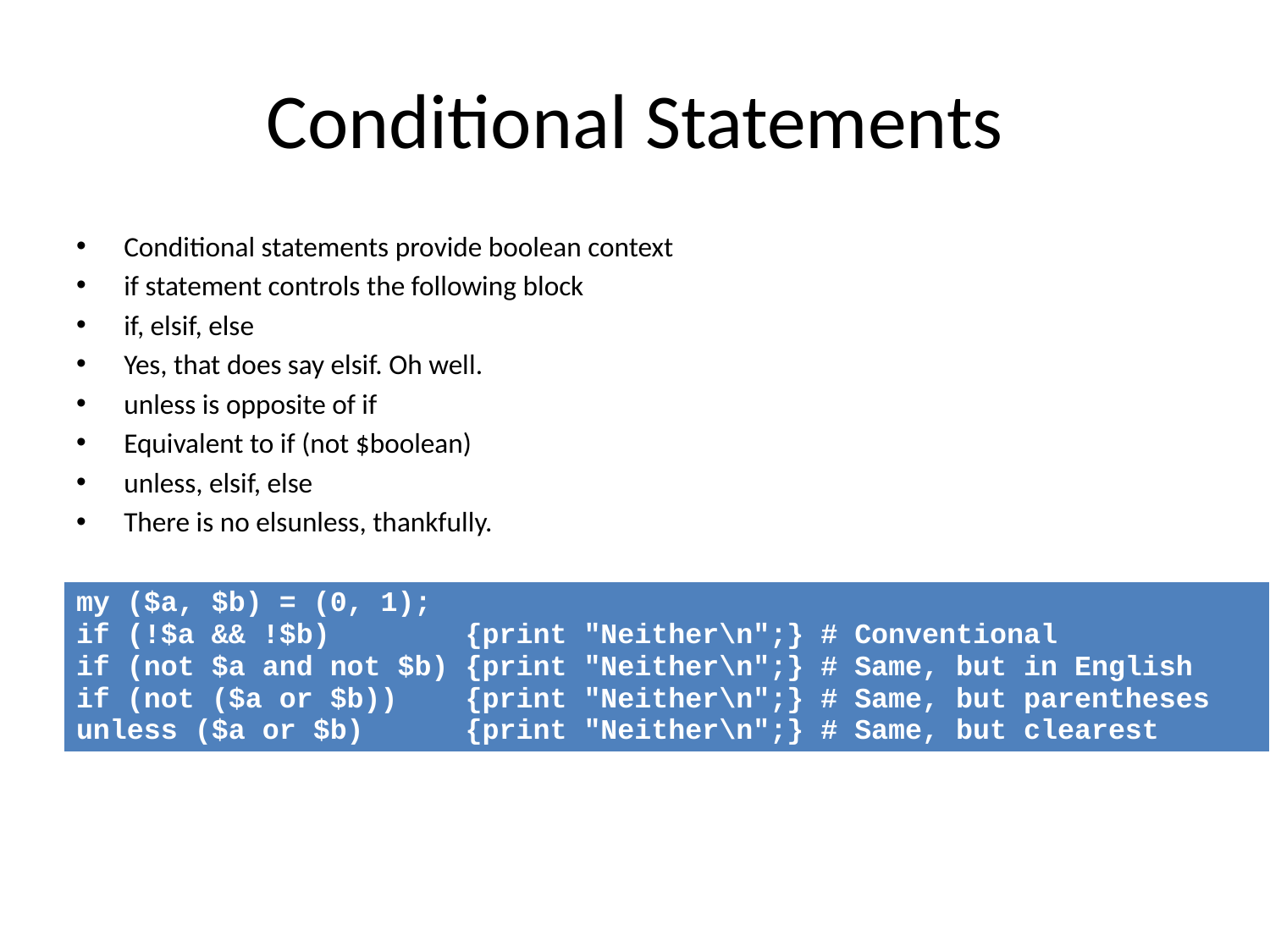

# Conditional Statements
Conditional statements provide boolean context
if statement controls the following block
if, elsif, else
Yes, that does say elsif. Oh well.
unless is opposite of if
Equivalent to if (not $boolean)
unless, elsif, else
There is no elsunless, thankfully.

| my ($a, $b) = (0, 1); if (!$a && !$b) {print "Neither\n";} # Conventional if (not $a and not $b) {print "Neither\n";} # Same, but in English if (not ($a or $b)) {print "Neither\n";} # Same, but parentheses unless ($a or $b) {print "Neither\n";} # Same, but clearest |
| --- |